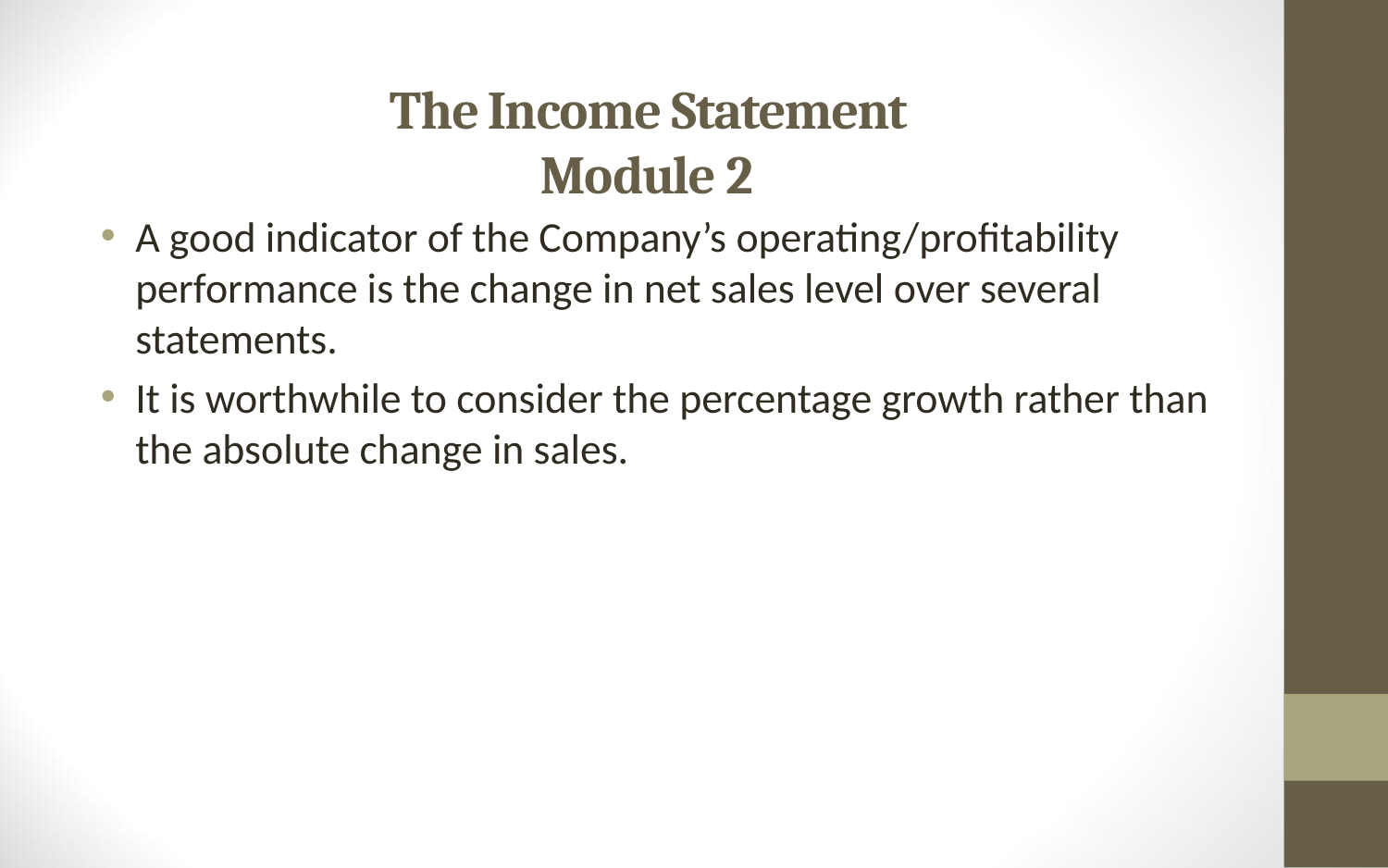

# The Income Statement Module 2
A good indicator of the Company’s operating/profitability performance is the change in net sales level over several statements.
It is worthwhile to consider the percentage growth rather than the absolute change in sales.